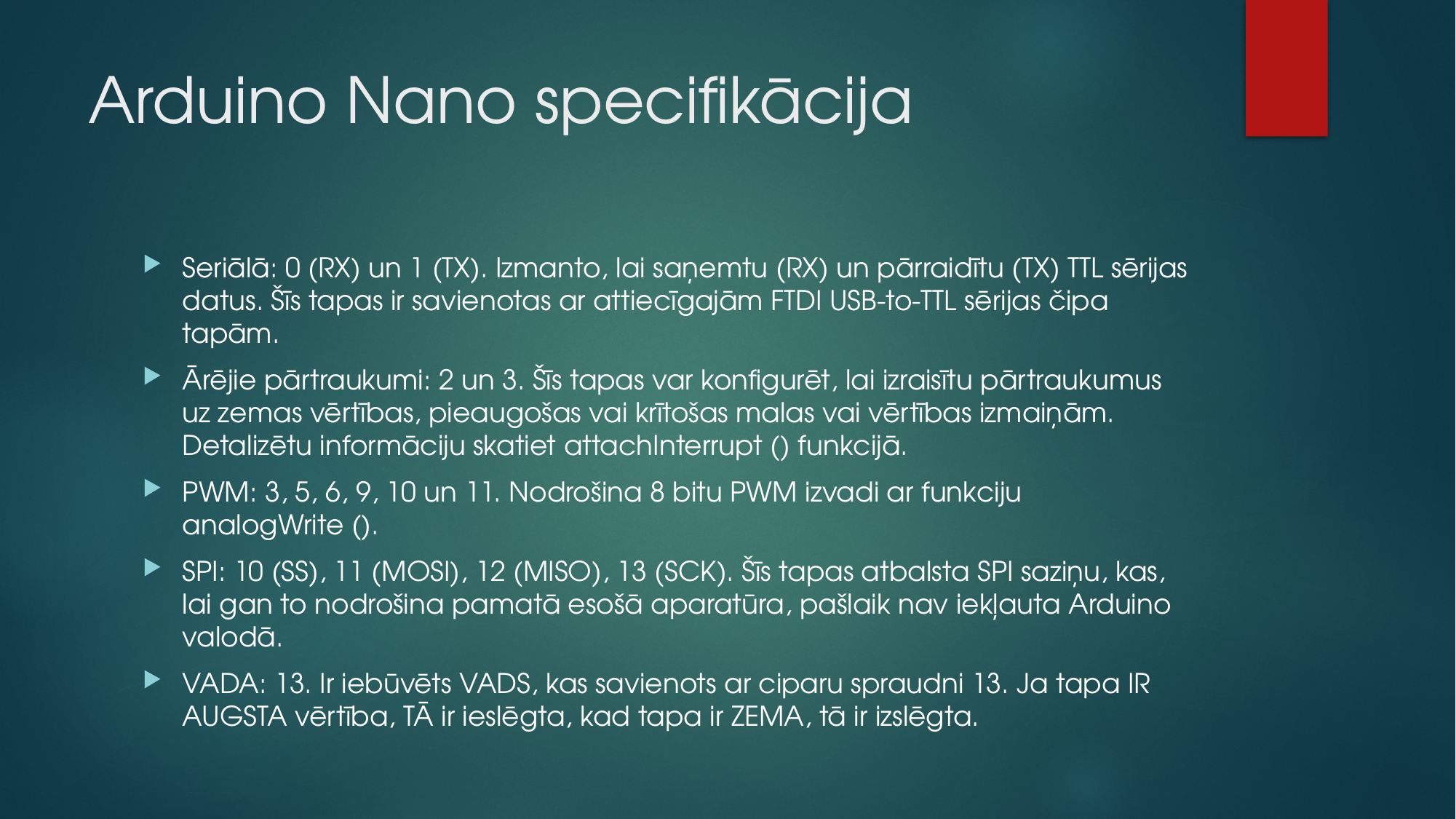

# Arduino Nano specifikācija
Seriālā: 0 (RX) un 1 (TX). Izmanto, lai saņemtu (RX) un pārraidītu (TX) TTL sērijas datus. Šīs tapas ir savienotas ar attiecīgajām FTDI USB-to-TTL sērijas čipa tapām.
Ārējie pārtraukumi: 2 un 3. Šīs tapas var konfigurēt, lai izraisītu pārtraukumus uz zemas vērtības, pieaugošas vai krītošas malas vai vērtības izmaiņām. Detalizētu informāciju skatiet attachInterrupt () funkcijā.
PWM: 3, 5, 6, 9, 10 un 11. Nodrošina 8 bitu PWM izvadi ar funkciju analogWrite ().
SPI: 10 (SS), 11 (MOSI), 12 (MISO), 13 (SCK). Šīs tapas atbalsta SPI saziņu, kas, lai gan to nodrošina pamatā esošā aparatūra, pašlaik nav iekļauta Arduino valodā.
VADA: 13. Ir iebūvēts VADS, kas savienots ar ciparu spraudni 13. Ja tapa IR AUGSTA vērtība, TĀ ir ieslēgta, kad tapa ir ZEMA, tā ir izslēgta.